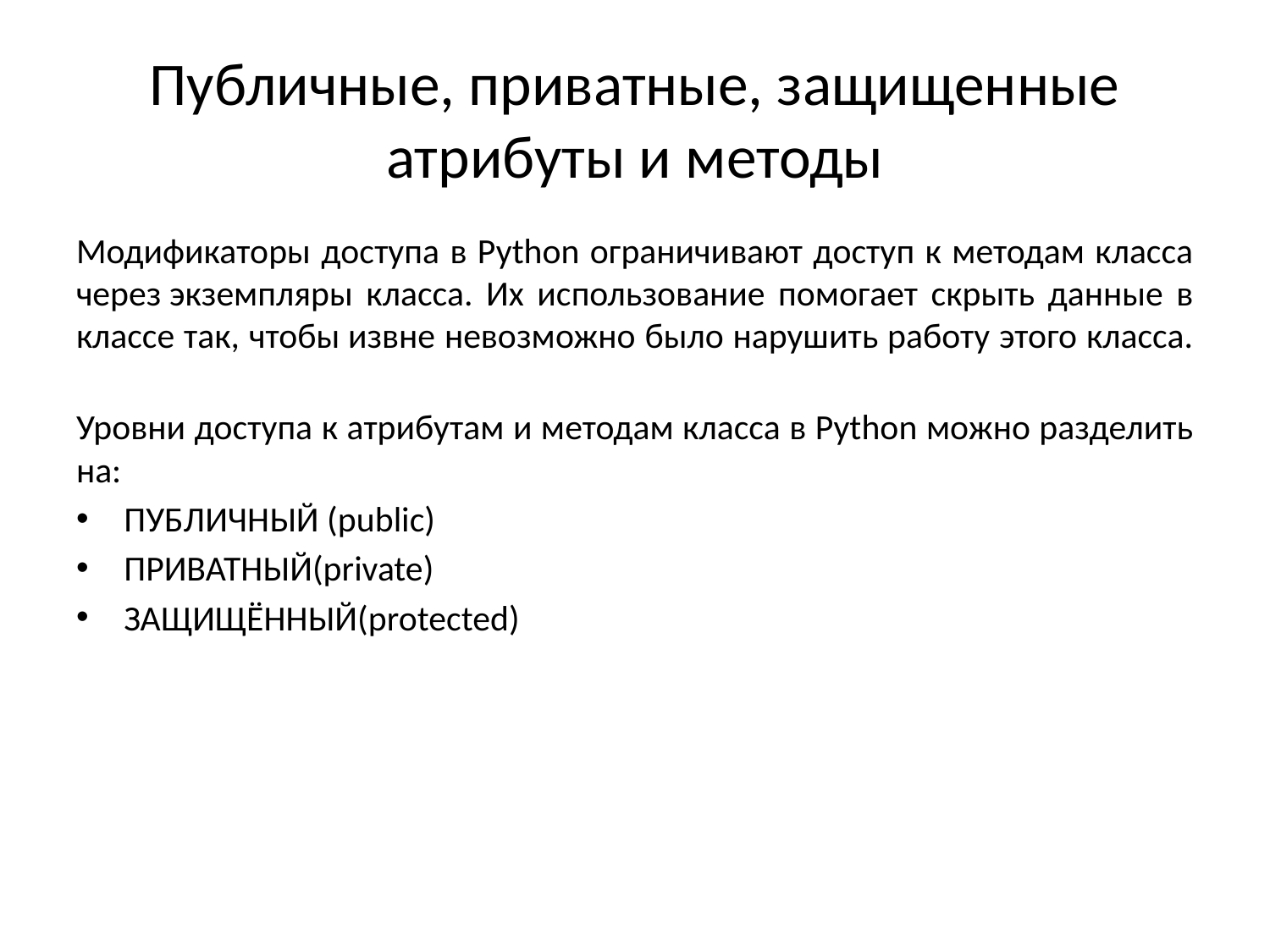

# Публичные, приватные, защищенные атрибуты и методы
Модификаторы доступа в Python ограничивают доступ к методам класса через экземпляры класса. Их использование помогает скрыть данные в классе так, чтобы извне невозможно было нарушить работу этого класса.
Уровни доступа к атрибутам и методам класса в Python можно разделить на:
ПУБЛИЧНЫЙ (public)
ПРИВАТНЫЙ(private)
ЗАЩИЩЁННЫЙ(protected)